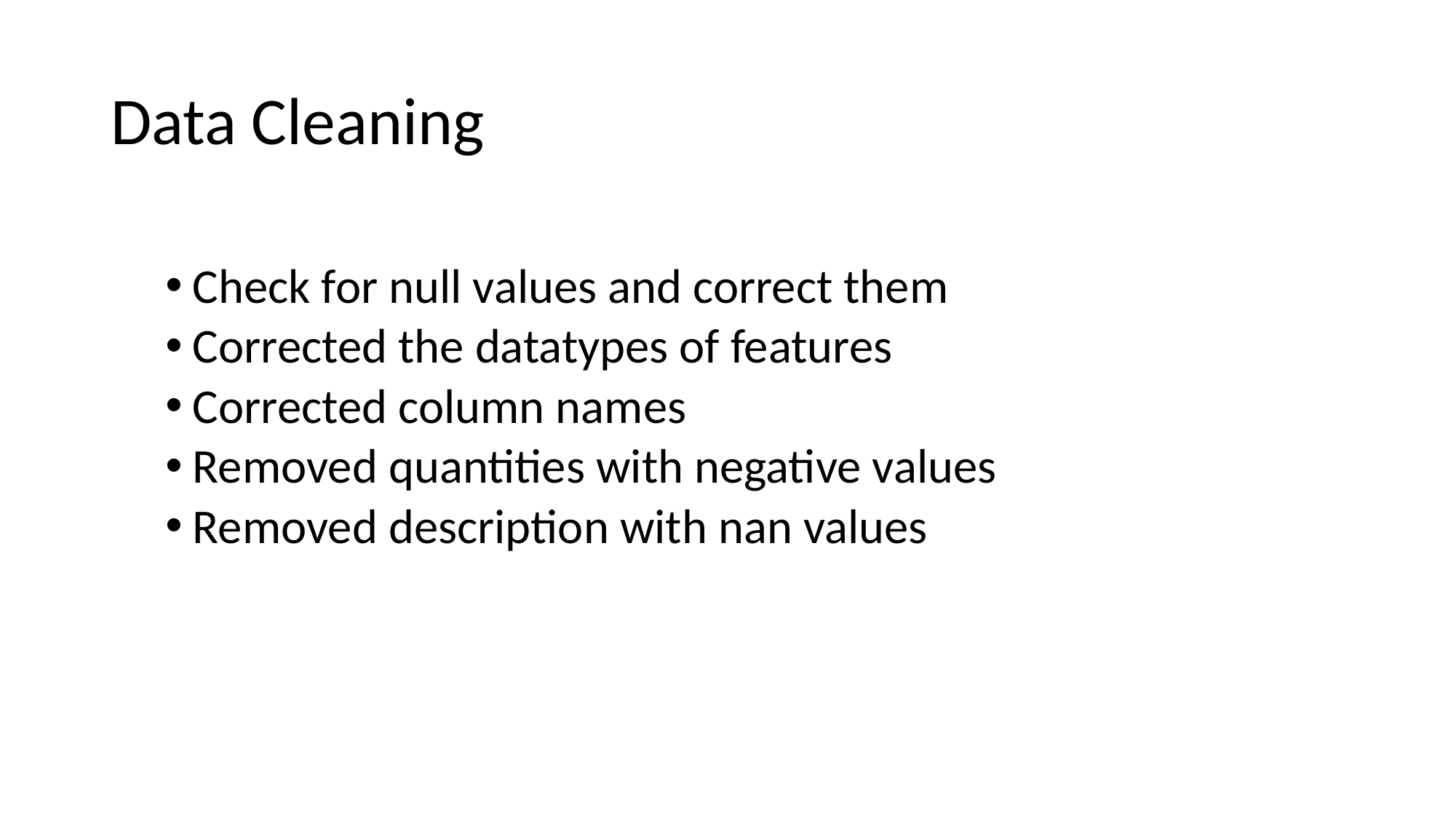

# Data Cleaning
Check for null values and correct them
Corrected the datatypes of features
Corrected column names
Removed quantities with negative values
Removed description with nan values